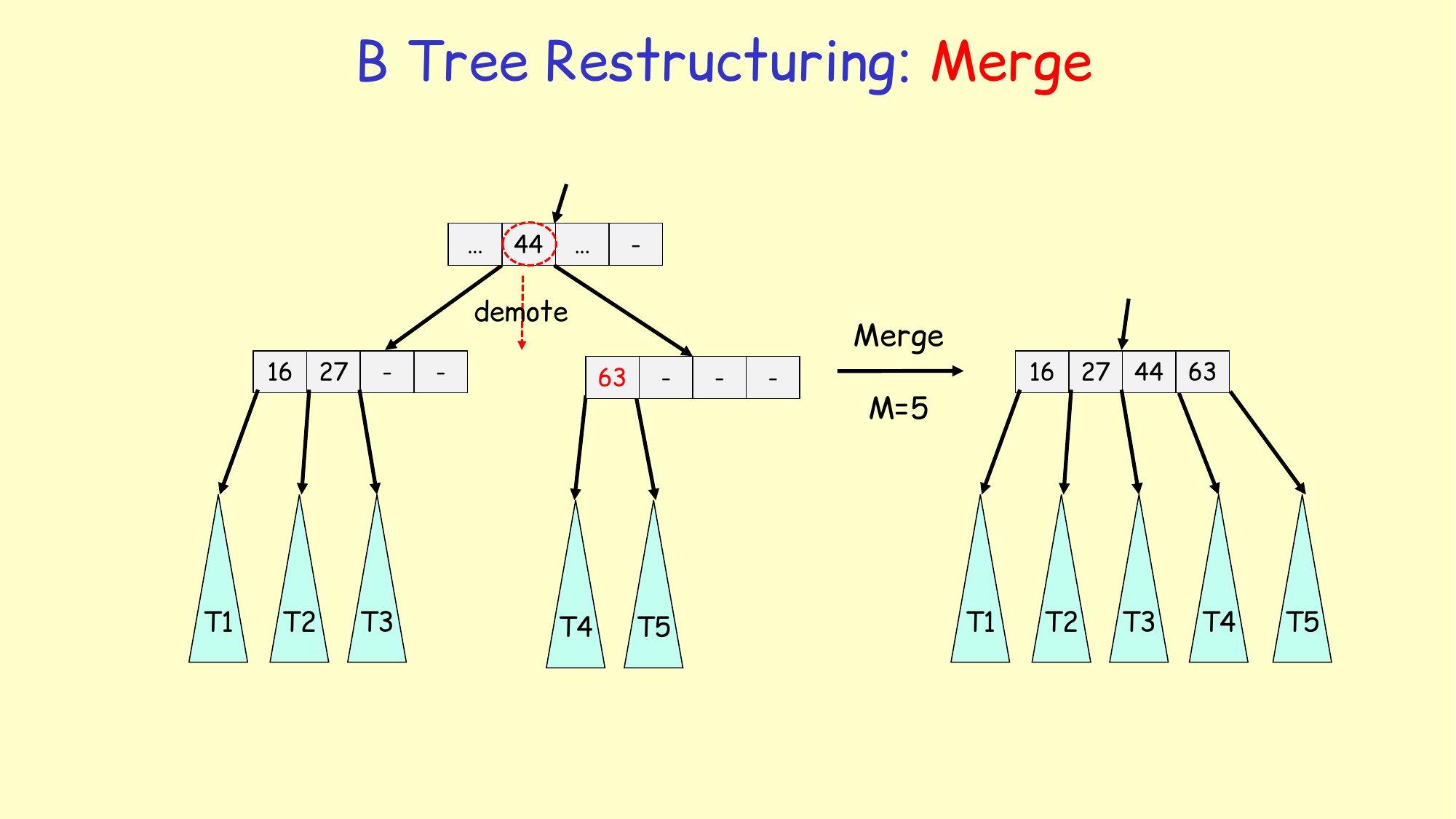

# B Tree Restructuring: Merge

-
…
…
44

demote

63
44
16
27

T1
T3
T4
T2
T5
Merge

M=5
-
-
16
27
-
-
63
-

T1
T3
T2
T4
T5